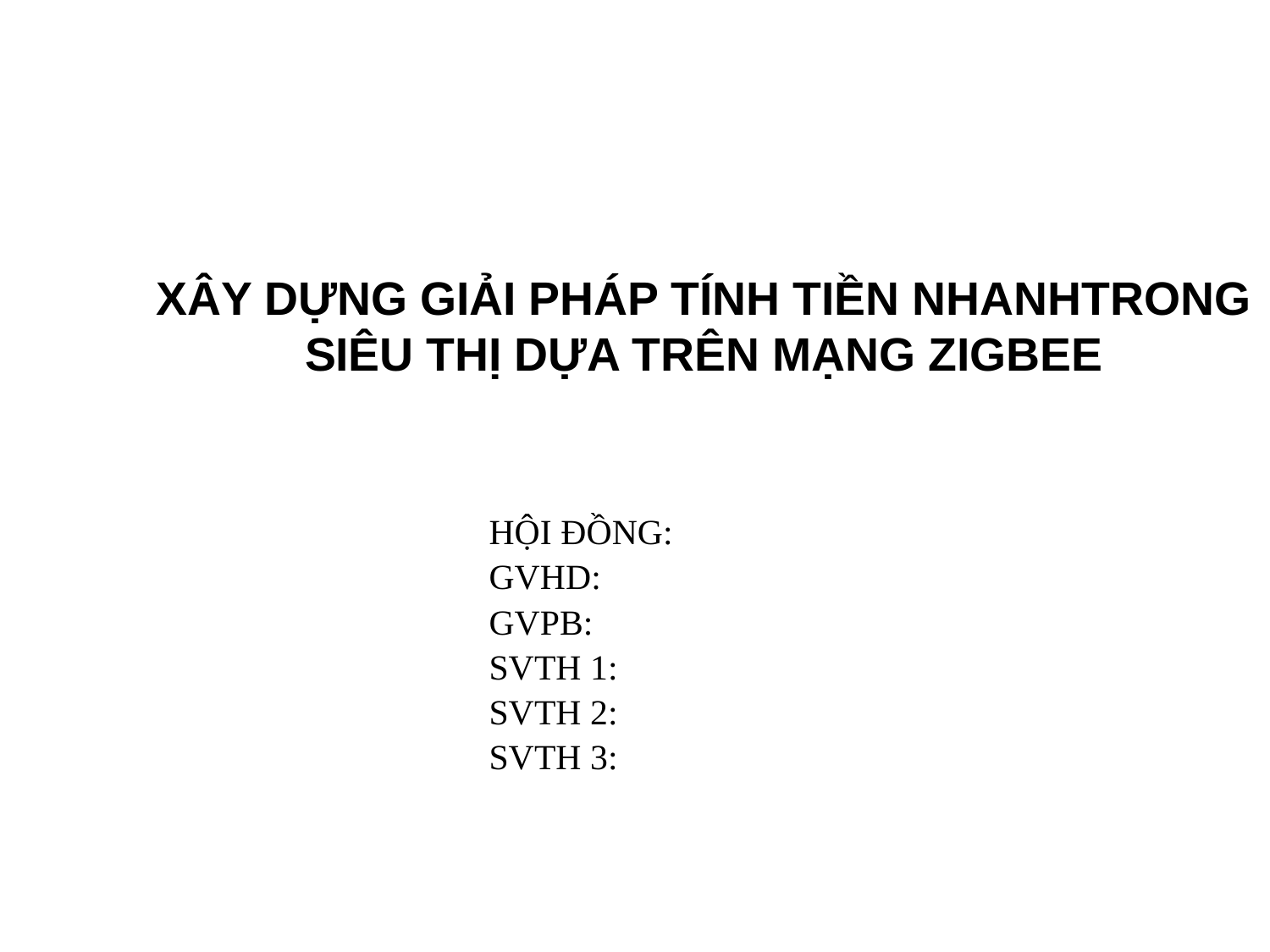

# XÂY DỰNG GIẢI PHÁP TÍNH TIỀN NHANHTRONG SIÊU THỊ DỰA TRÊN MẠNG ZIGBEE
HỘI ĐỒNG:
GVHD:
GVPB:
SVTH 1:
SVTH 2:
SVTH 3:
TP.HỒ CHÍ MINH, NGÀY  24/1/2011